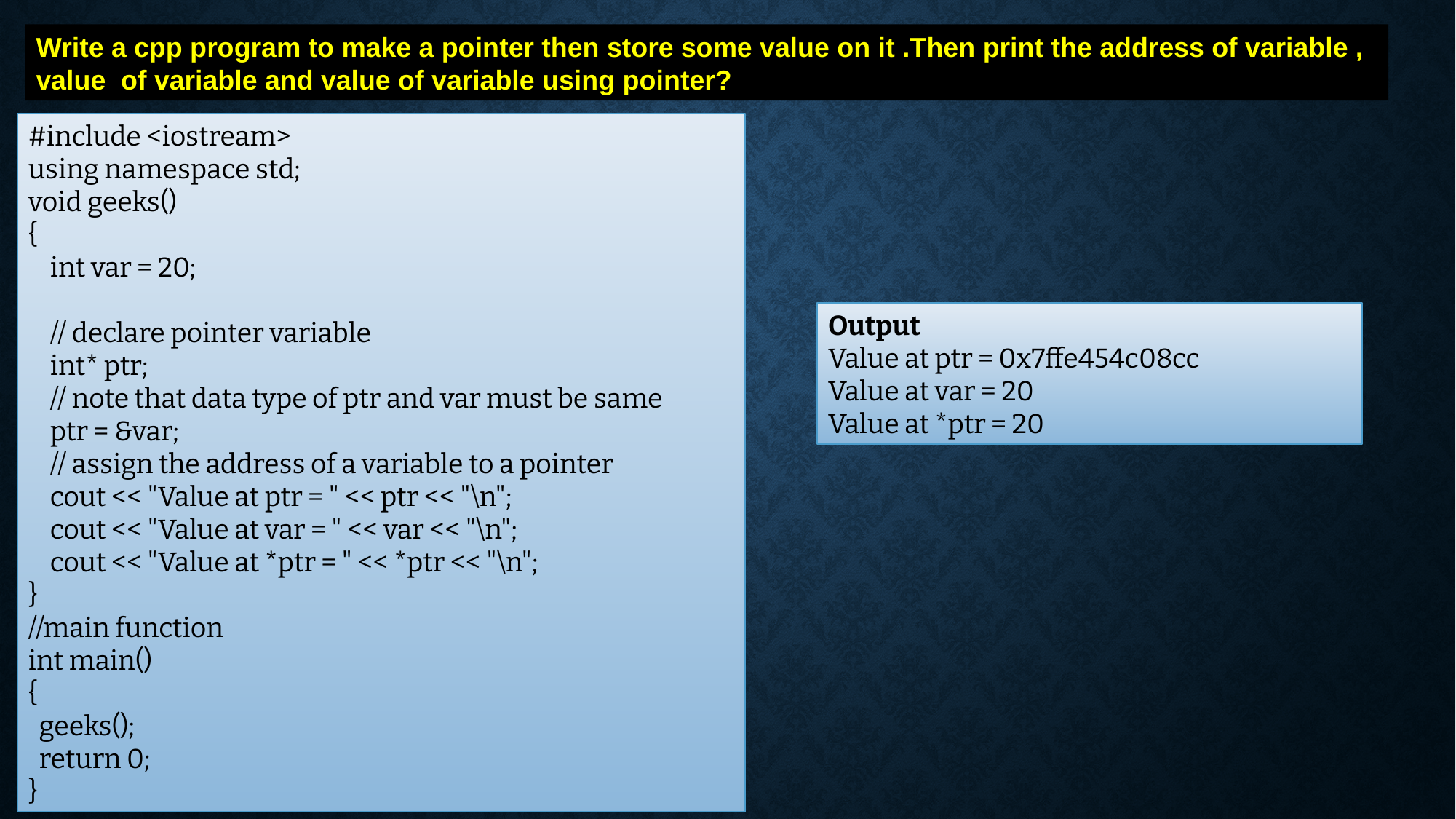

Write a cpp program to make a pointer then store some value on it .Then print the address of variable , value  of variable and value of variable using pointer?
#include <iostream>
using namespace std;
void geeks()
{
    int var = 20;

    // declare pointer variable
    int* ptr;
    // note that data type of ptr and var must be same
    ptr = &var;
    // assign the address of a variable to a pointer
    cout << "Value at ptr = " << ptr << "\n";
    cout << "Value at var = " << var << "\n";
    cout << "Value at *ptr = " << *ptr << "\n";
}
//main function
int main()
{
  geeks();
  return 0;
}
Output
Value at ptr = 0x7ffe454c08cc
Value at var = 20
Value at *ptr = 20